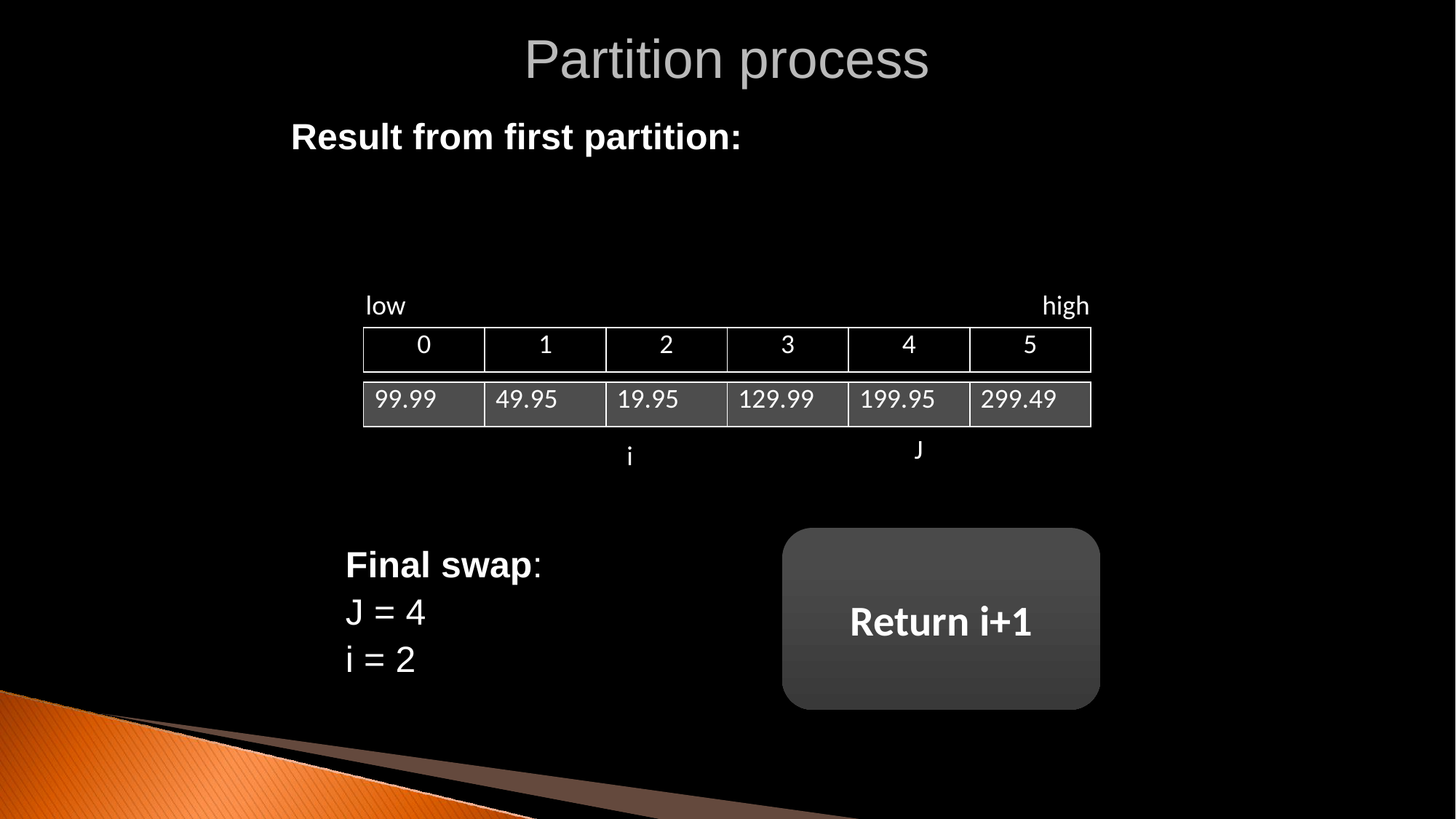

Partition process
Result from first partition:

Final swap:
J = 4
i = 2

low
high
| 0 | 1 | 2 | 3 | 4 | 5 |
| --- | --- | --- | --- | --- | --- |
| 99.99 | 49.95 | 19.95 | 129.99 | 199.95 | 299.49 |
| --- | --- | --- | --- | --- | --- |
J
i
Return i+1